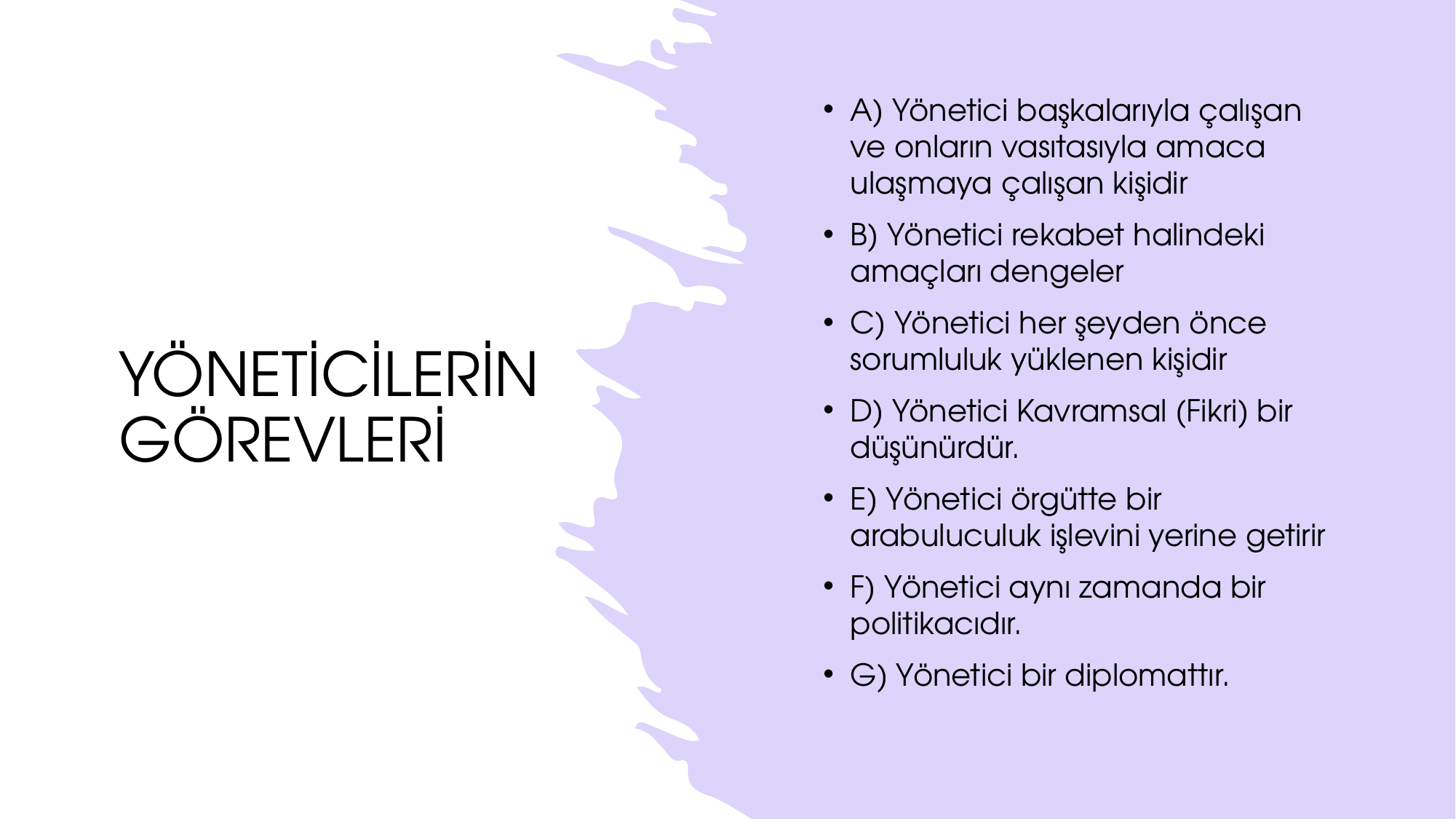

A) Yönetici başkalarıyla çalışan ve onların vasıtasıyla amaca ulaşmaya çalışan kişidir
B) Yönetici rekabet halindeki amaçları dengeler
C) Yönetici her şeyden önce sorumluluk yüklenen kişidir
D) Yönetici Kavramsal (Fikri) bir düşünürdür.
E) Yönetici örgütte bir arabuluculuk işlevini yerine getirir
F) Yönetici aynı zamanda bir politikacıdır.
G) Yönetici bir diplomattır.

# YÖNETİCİLERİN GÖREVLERİ